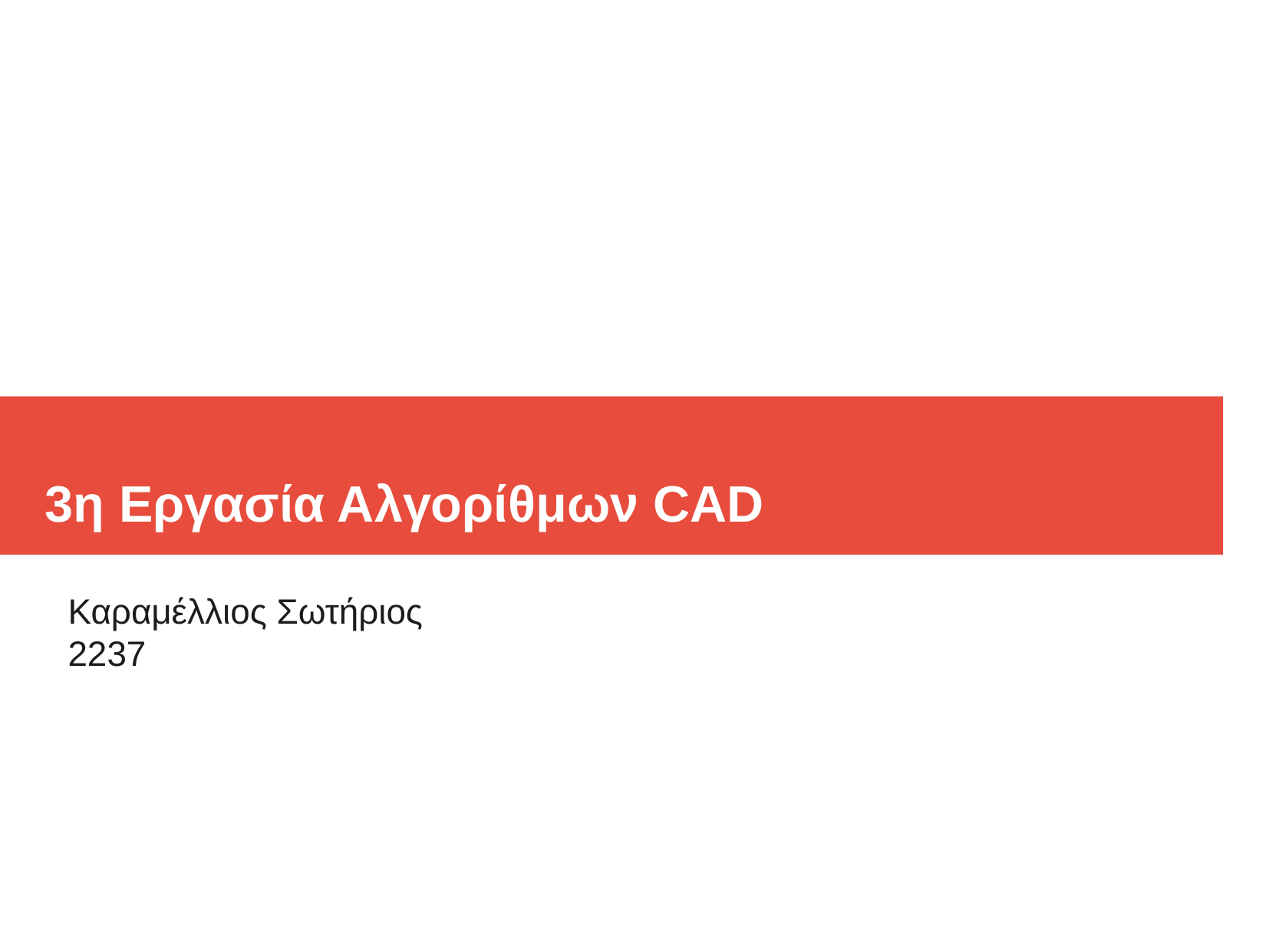

3η Εργασία Αλγορίθμων CAD
Καραμέλλιος Σωτήριος
2237